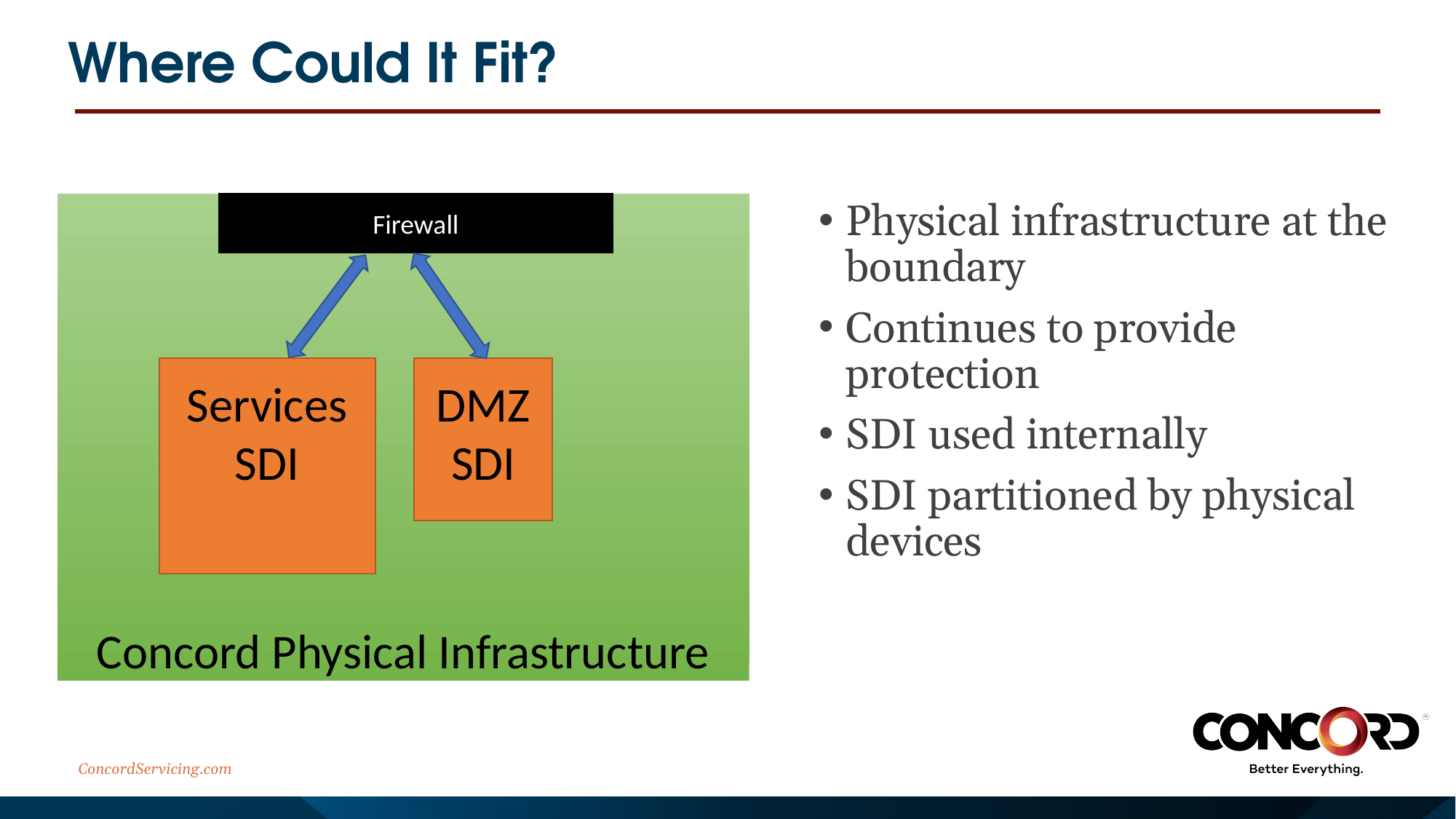

# Where Could It Fit?
Physical infrastructure at the boundary
Continues to provide protection
SDI used internally
SDI partitioned by physical devices

Firewall

DMZ
SDI
Services SDI
Concord Physical Infrastructure